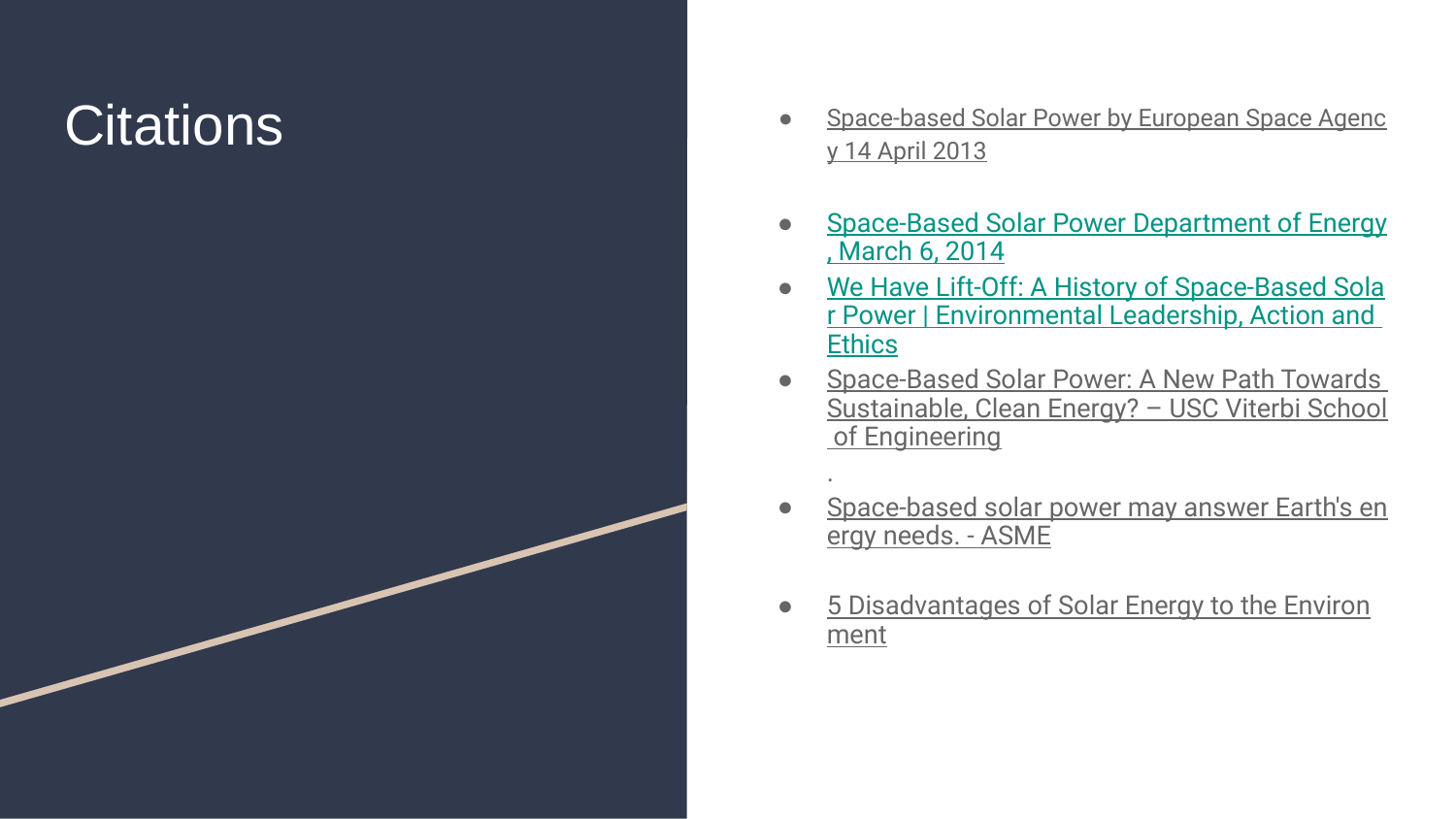

# Citations
Space-based Solar Power by European Space Agency 14 April 2013
Space-Based Solar Power Department of Energy, March 6, 2014
We Have Lift-Off: A History of Space-Based Solar Power | Environmental Leadership, Action and Ethics
Space-Based Solar Power: A New Path Towards Sustainable, Clean Energy? – USC Viterbi School of Engineering.
Space-based solar power may answer Earth's energy needs. - ASME
5 Disadvantages of Solar Energy to the Environment